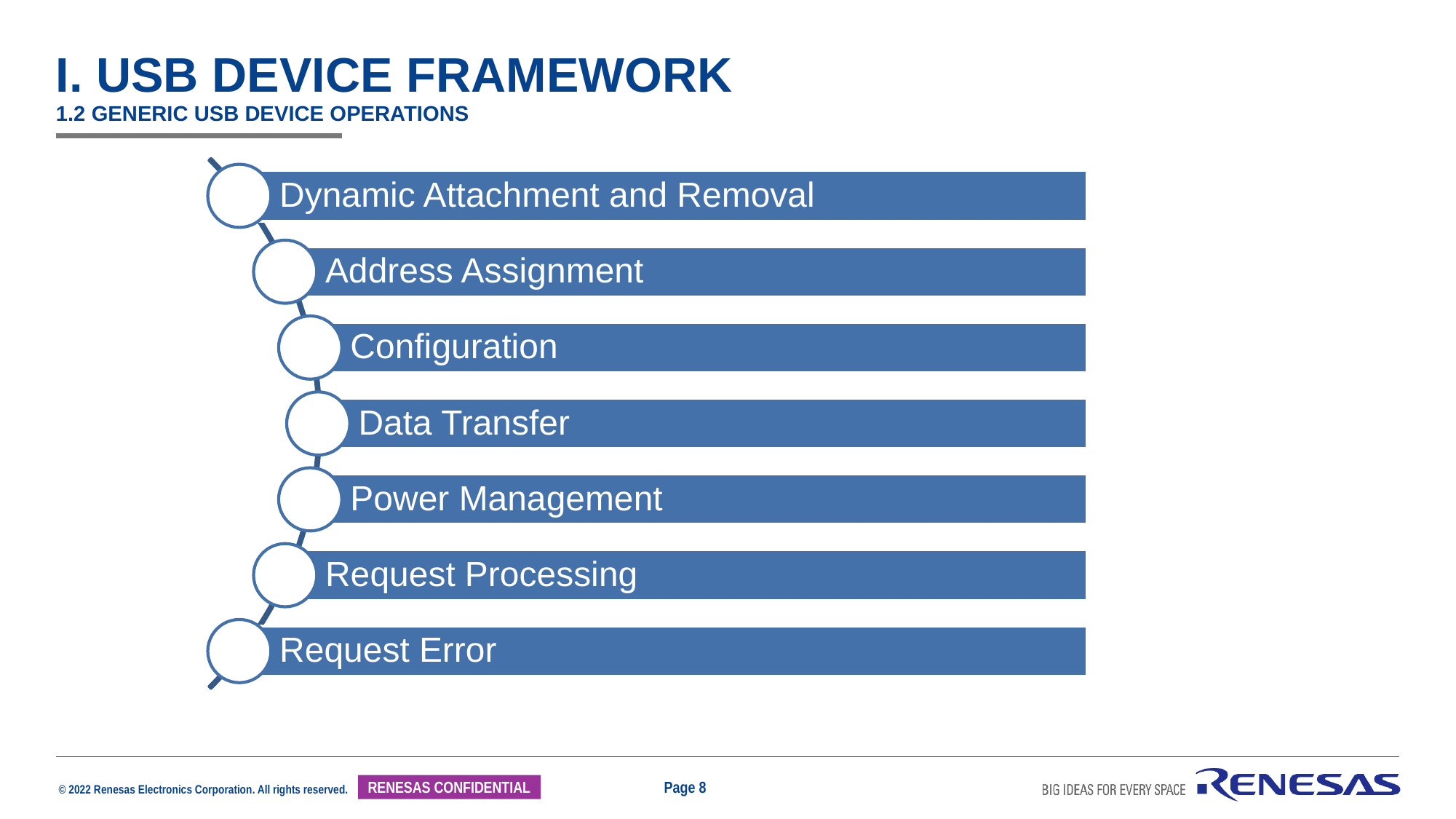

# I. USB Device framework 1.2 Generic USB Device operations
Dynamic Attachment and Removal
Address Assignment
Configuration
Data Transfer
Power Management
Request Processing
Request Error